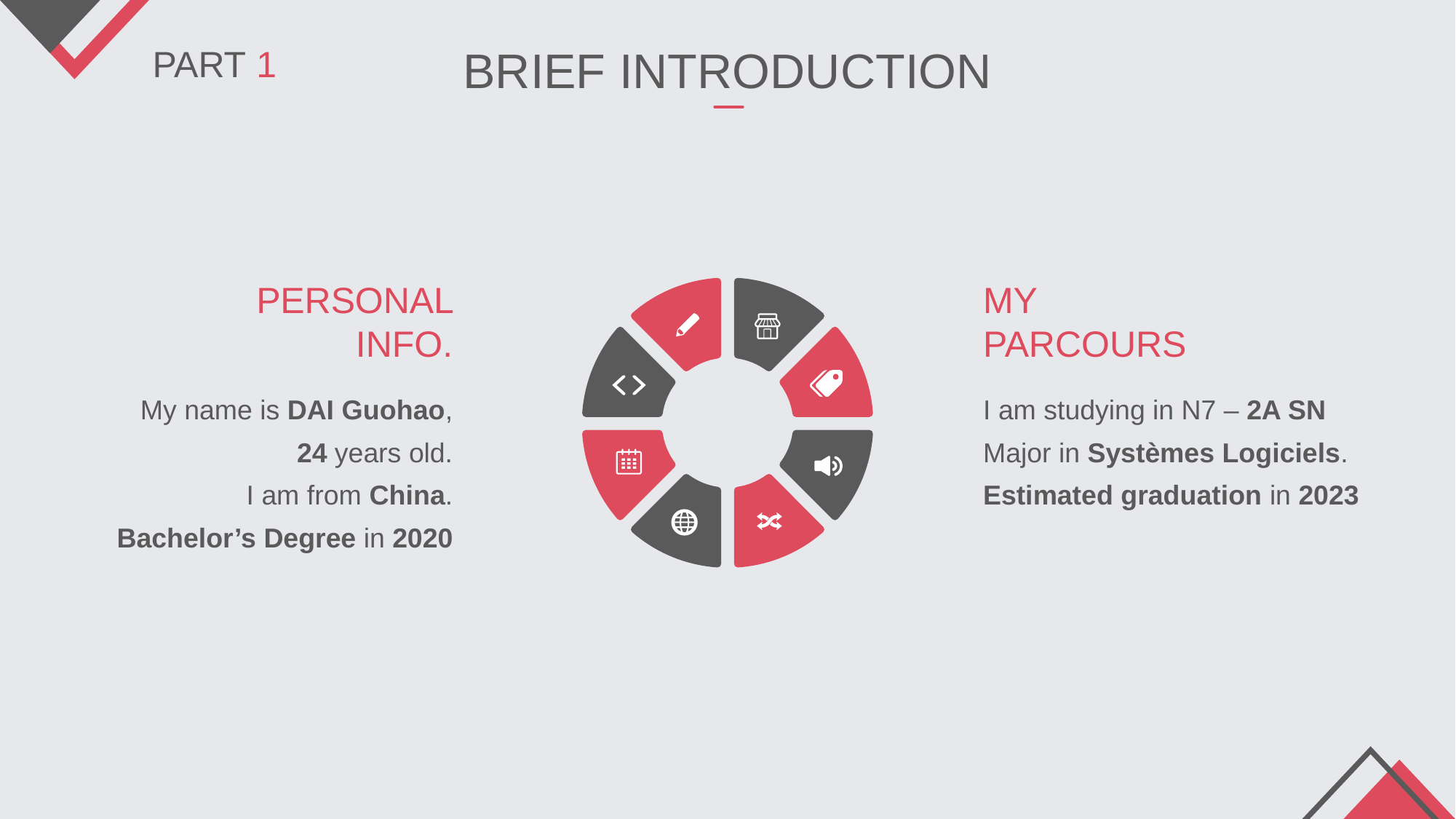

BRIEF INTRODUCTION
PART 1
PERSONAL INFO.
MY
PARCOURS

My name is DAI Guohao,
24 years old.
I am from China.
Bachelor’s Degree in 2020
I am studying in N7 – 2A SN
Major in Systèmes Logiciels.
Estimated graduation in 2023